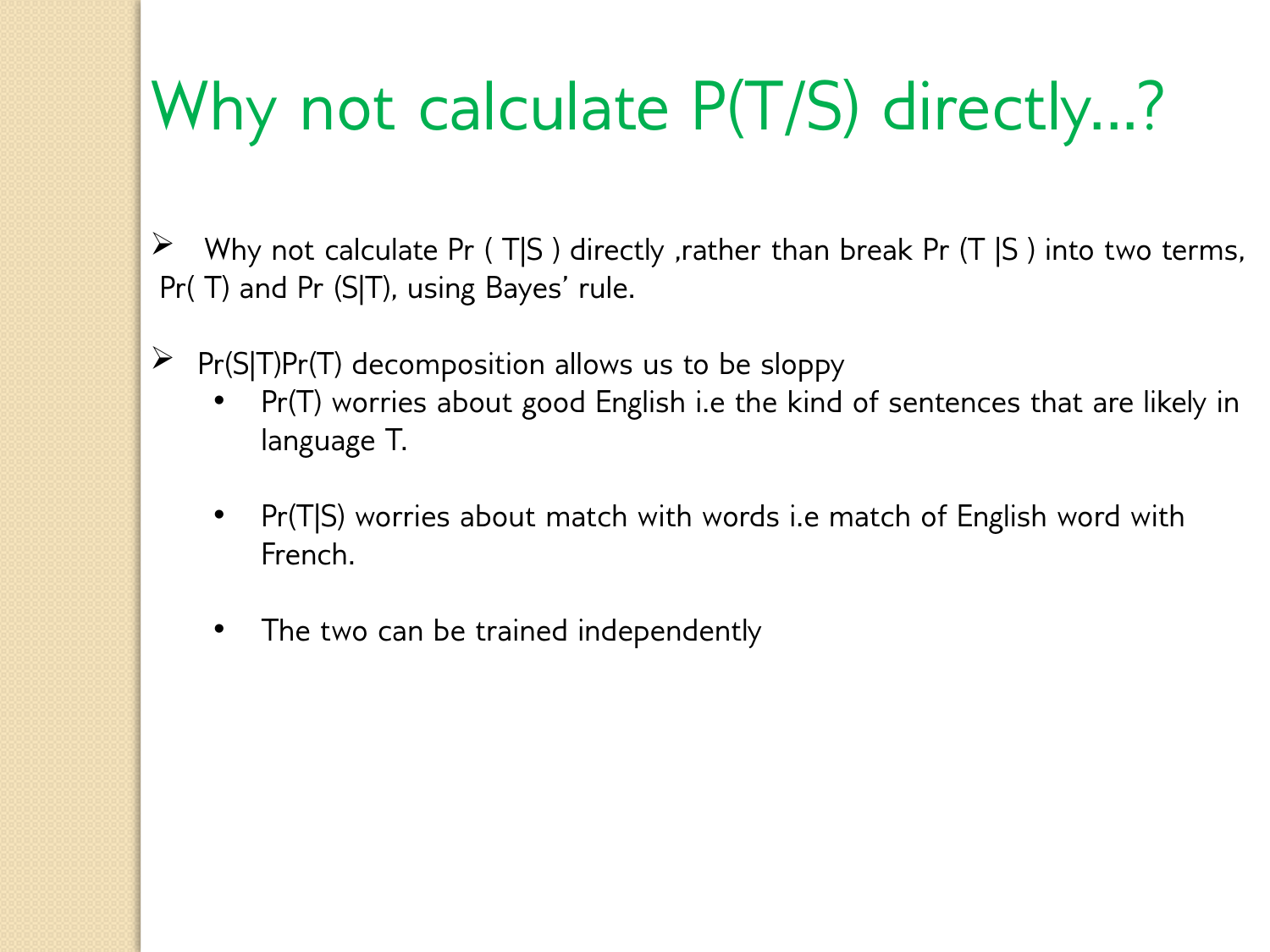

Why not calculate P(T/S) directly...?

   Why not calculate Pr ( T|S ) directly ,rather than break Pr (T |S ) into two terms,
 Pr( T) and Pr (S|T), using Bayes’ rule.

Pr(S|T)Pr(T) decomposition allows us to be sloppy
Pr(T) worries about good English i.e the kind of sentences that are likely in language T.

Pr(T|S) worries about match with words i.e match of English word with French.

The two can be trained independently